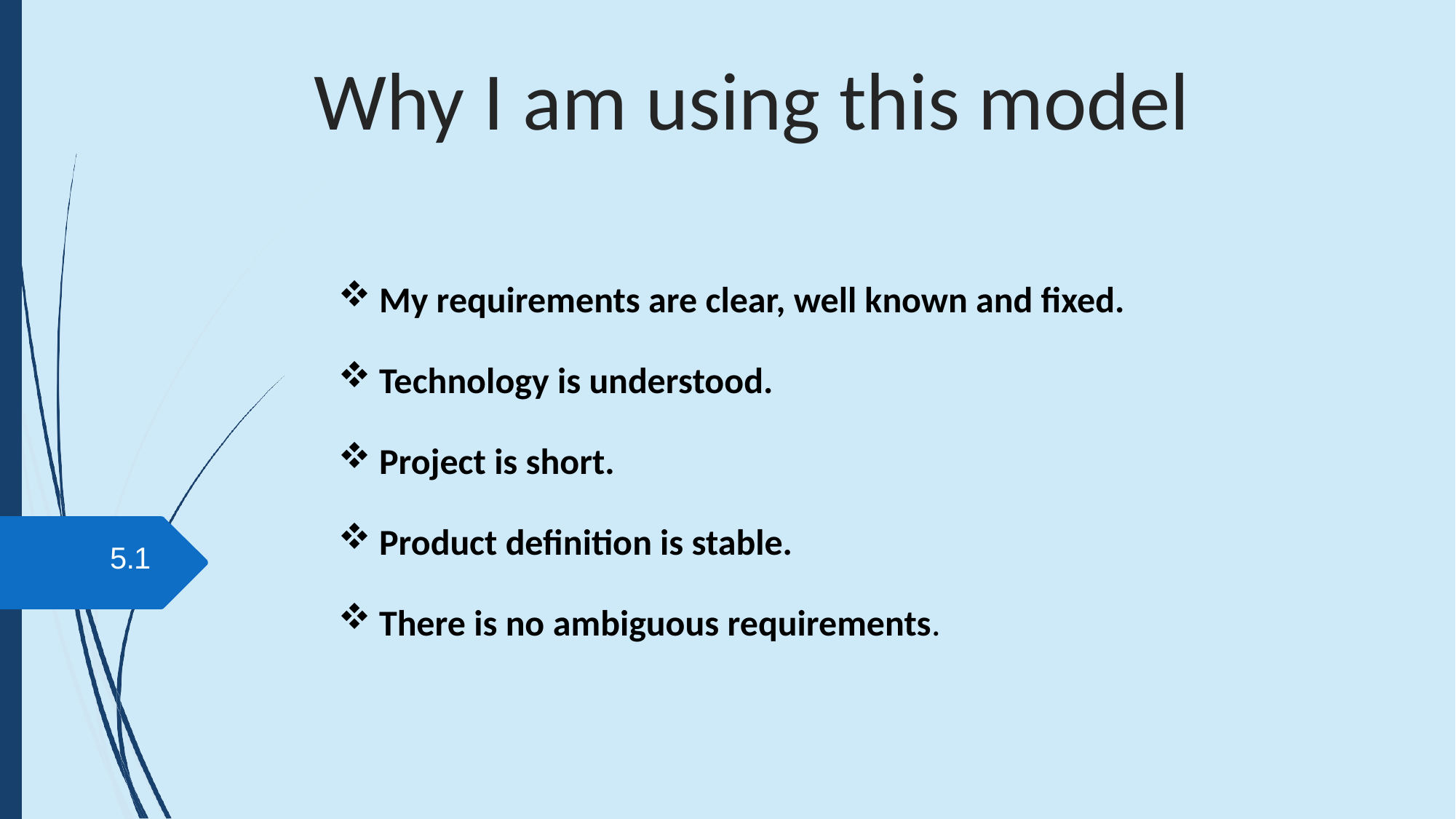

# Why I am using this model
My requirements are clear, well known and fixed.
Technology is understood.
Project is short.
Product definition is stable.
There is no ambiguous requirements.
 5.1